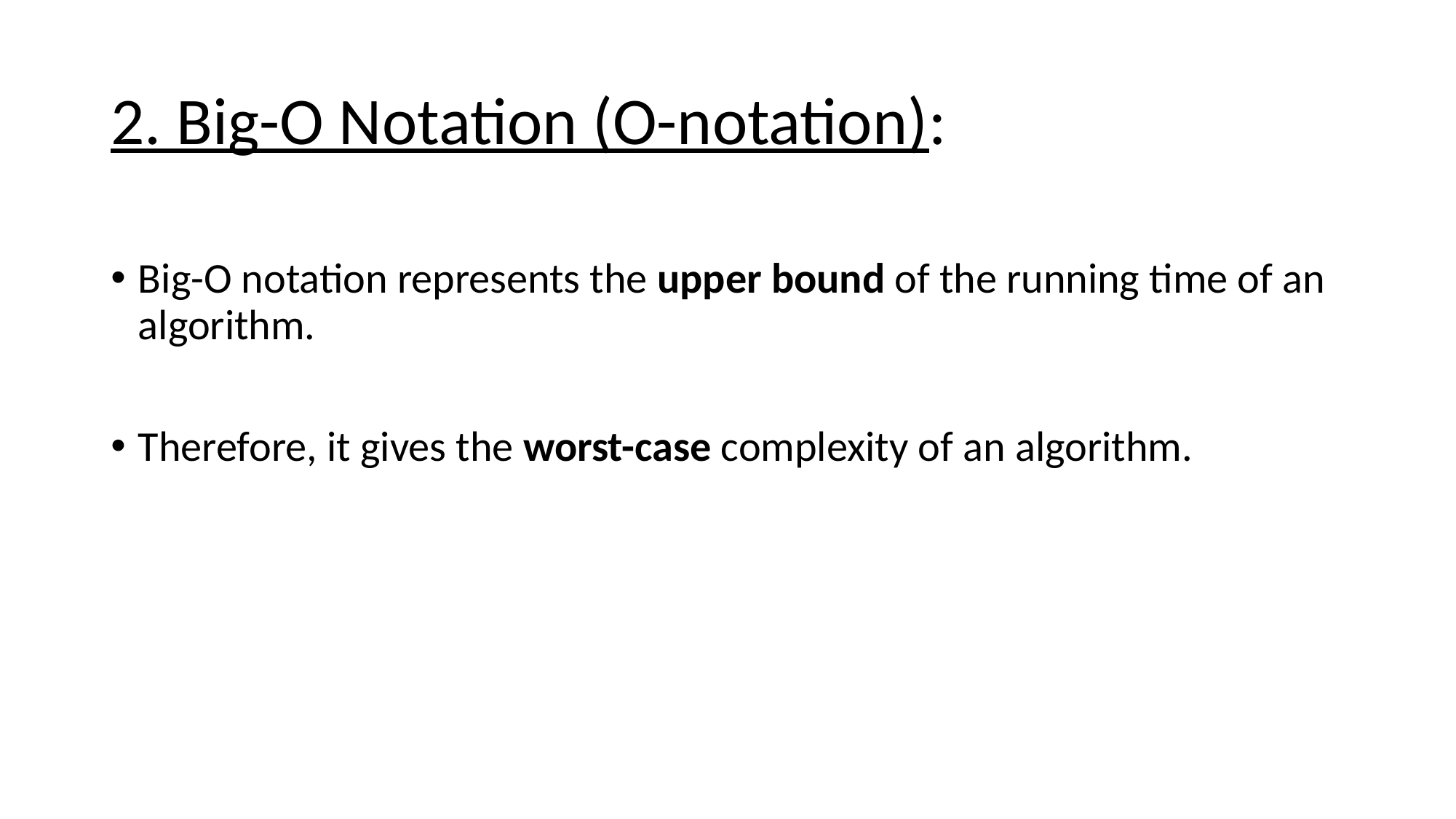

# 2. Big-O Notation (O-notation):
Big-O notation represents the upper bound of the running time of an algorithm.

Therefore, it gives the worst-case complexity of an algorithm.